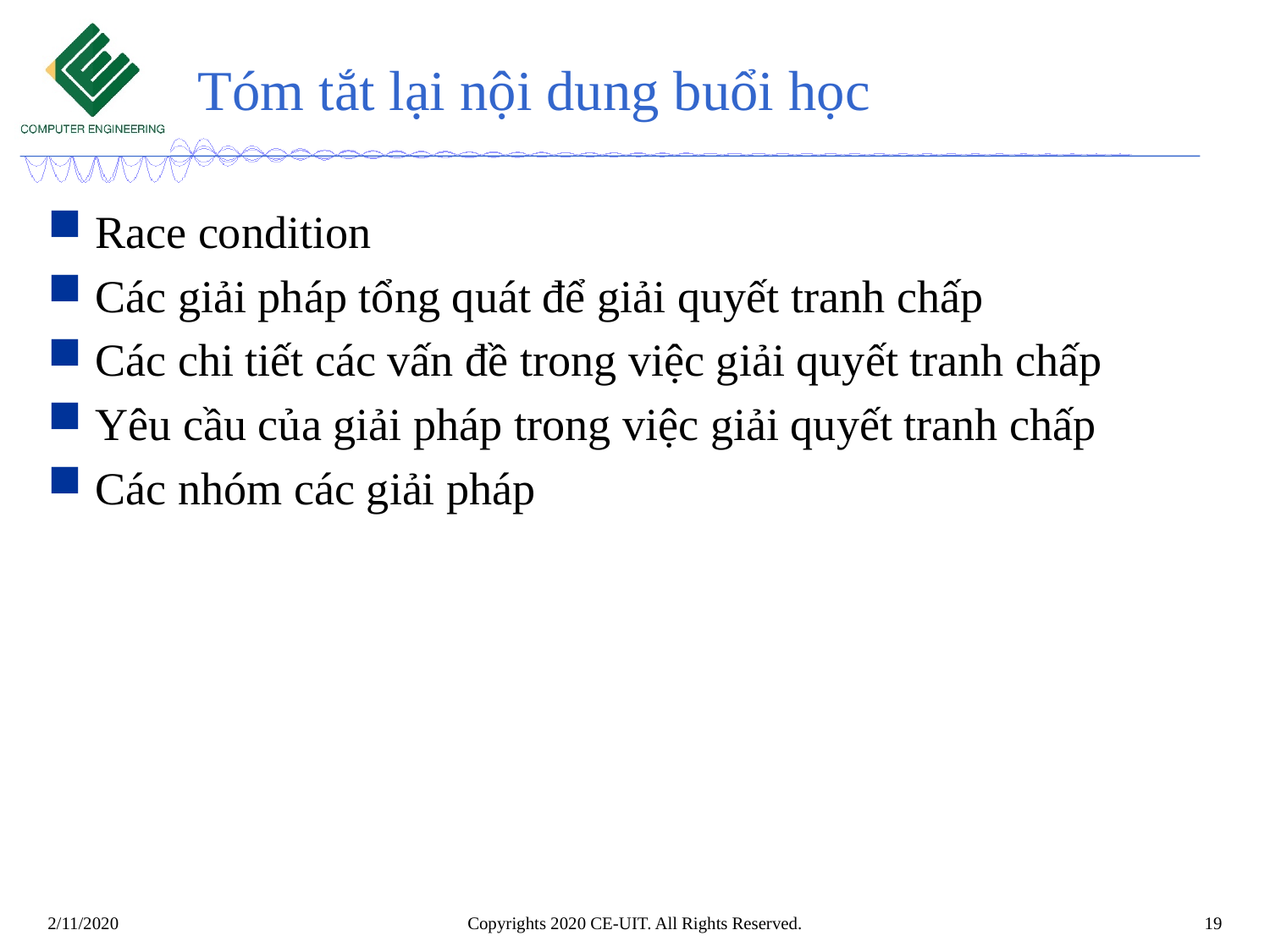

# Tóm tắt lại nội dung buổi học
Race condition
Các giải pháp tổng quát để giải quyết tranh chấp
Các chi tiết các vấn đề trong việc giải quyết tranh chấp
Yêu cầu của giải pháp trong việc giải quyết tranh chấp
Các nhóm các giải pháp

Copyrights 2020 CE-UIT. All Rights Reserved.
19
2/11/2020